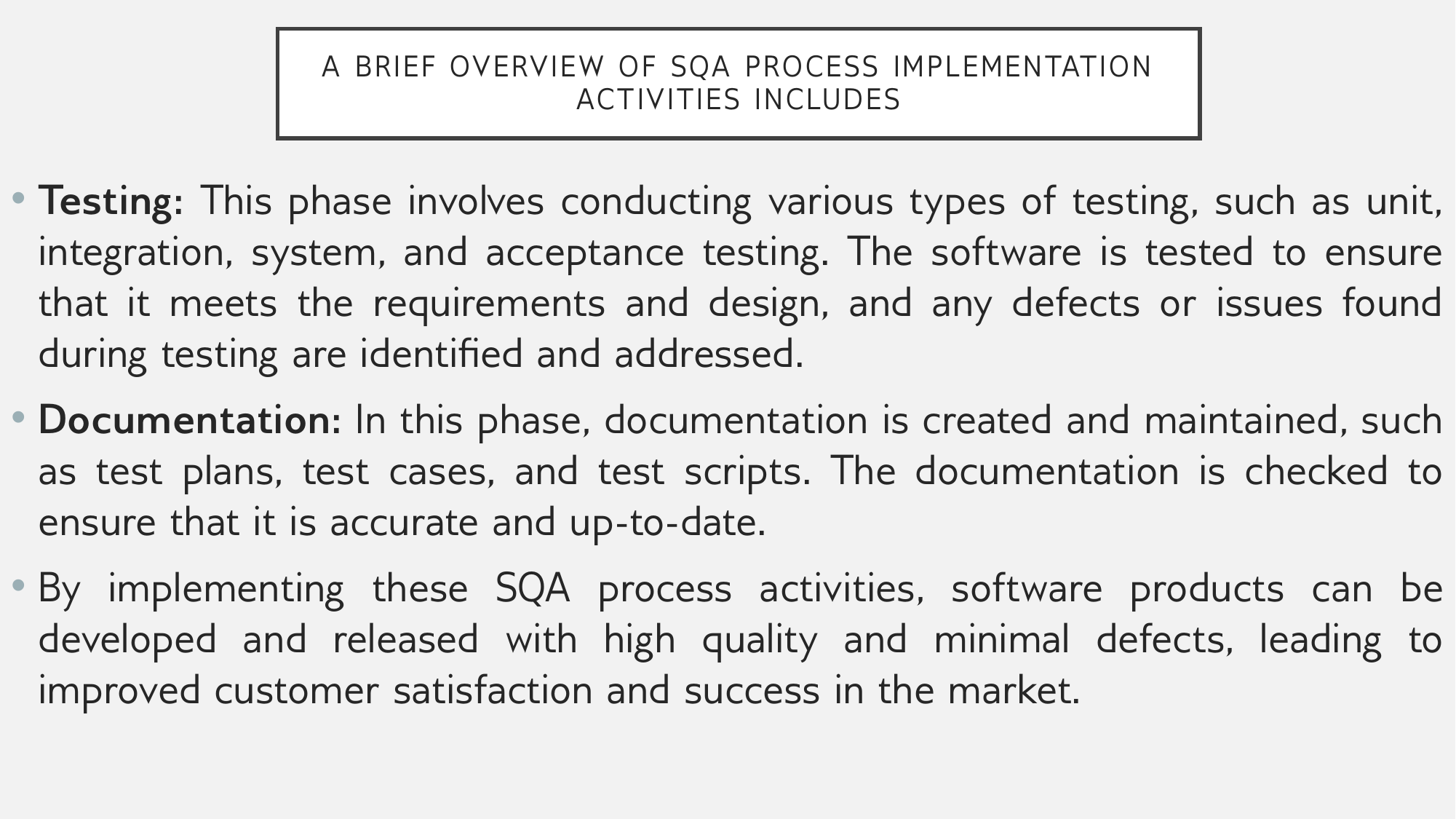

# A brief overview of SQA process implementation activities includes
Testing: This phase involves conducting various types of testing, such as unit, integration, system, and acceptance testing. The software is tested to ensure that it meets the requirements and design, and any defects or issues found during testing are identified and addressed.
Documentation: In this phase, documentation is created and maintained, such as test plans, test cases, and test scripts. The documentation is checked to ensure that it is accurate and up-to-date.
By implementing these SQA process activities, software products can be developed and released with high quality and minimal defects, leading to improved customer satisfaction and success in the market.